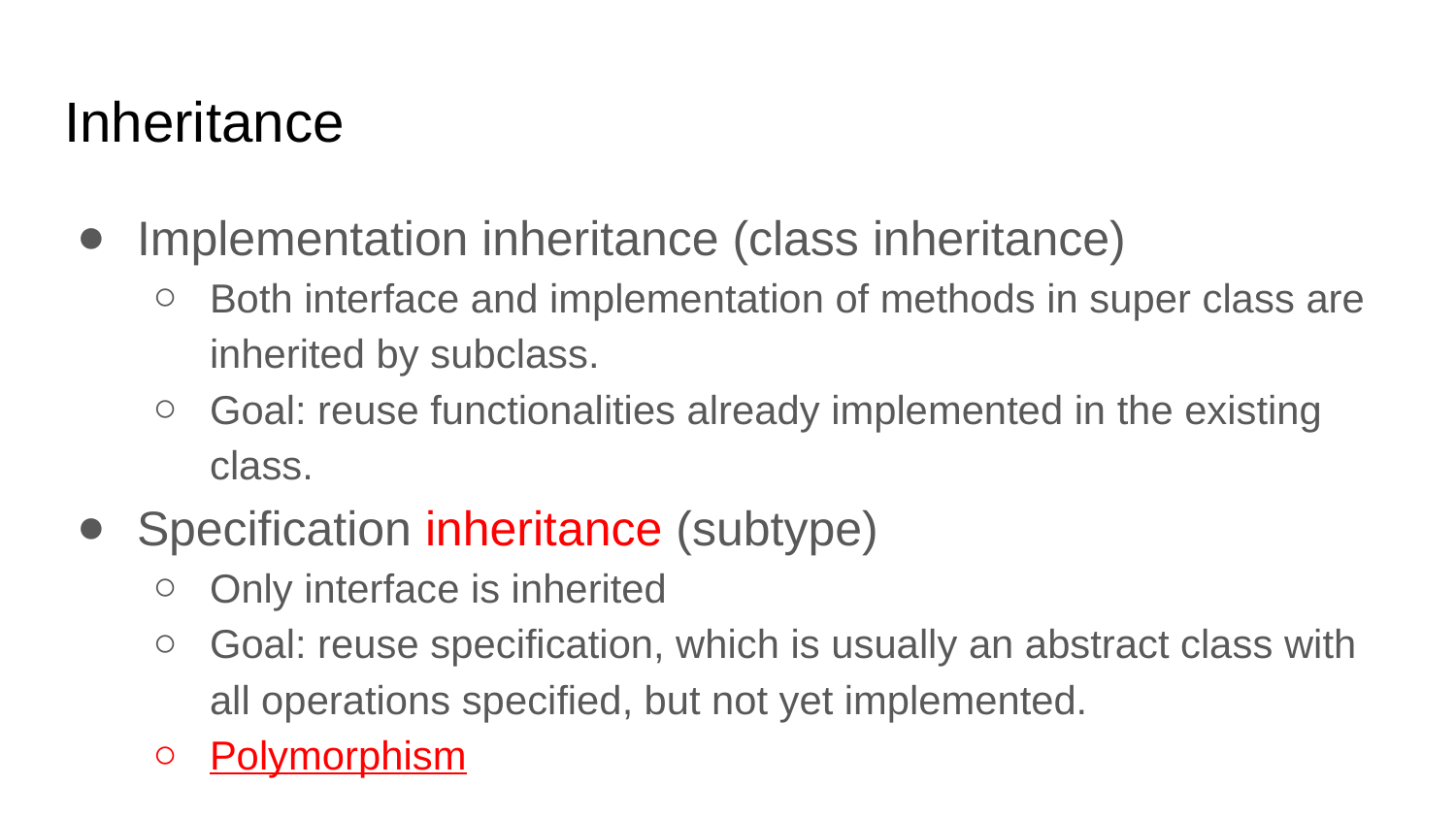

# Inheritance
Implementation inheritance (class inheritance)
Both interface and implementation of methods in super class are inherited by subclass.
Goal: reuse functionalities already implemented in the existing class.
Specification inheritance (subtype)
Only interface is inherited
Goal: reuse specification, which is usually an abstract class with all operations specified, but not yet implemented.
Polymorphism